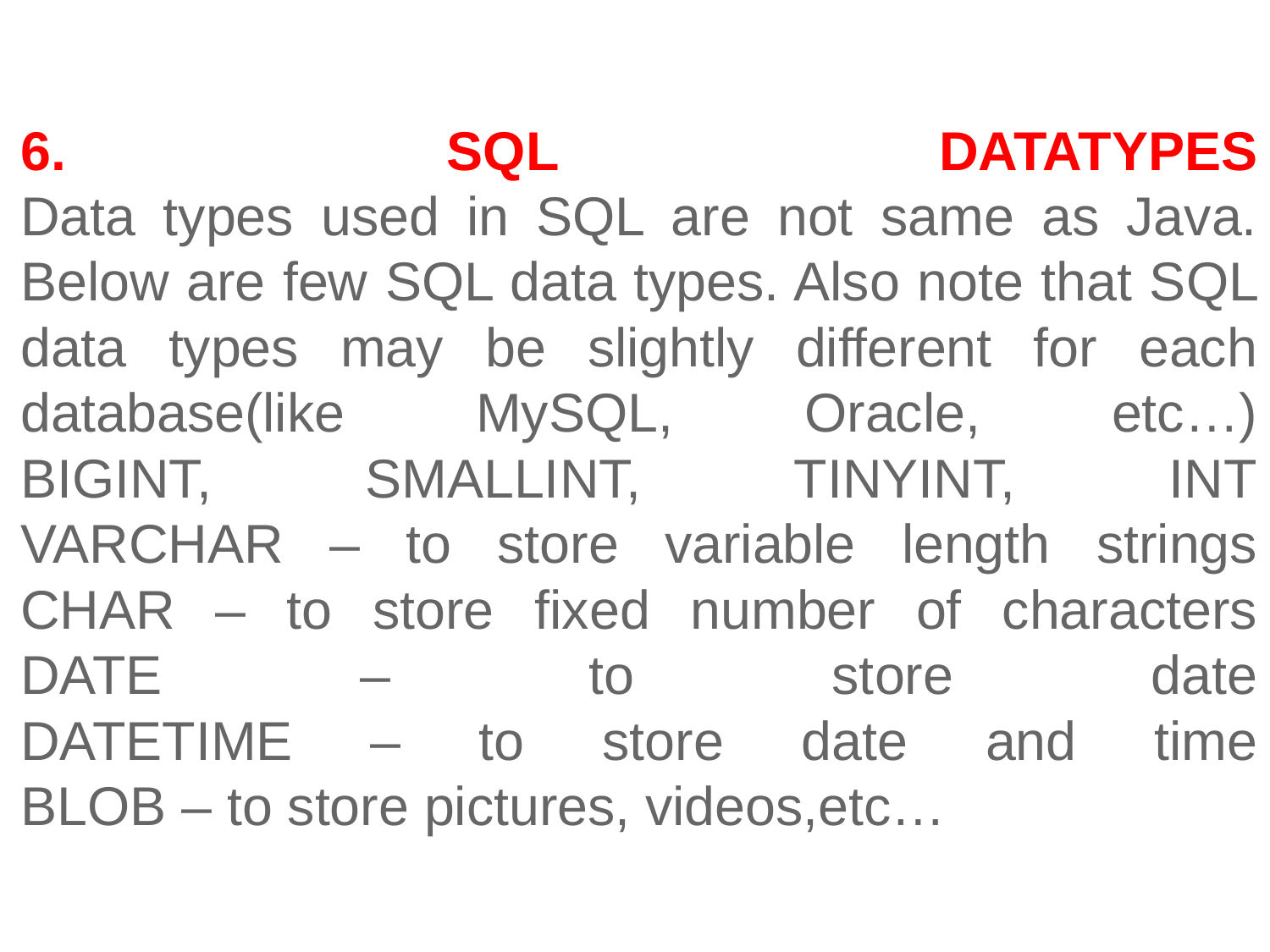

# 6. SQL DATATYPES Data types used in SQL are not same as Java. Below are few SQL data types. Also note that SQL data types may be slightly different for each database(like MySQL, Oracle, etc…) BIGINT, SMALLINT, TINYINT, INT VARCHAR – to store variable length strings CHAR – to store fixed number of characters DATE – to store date DATETIME – to store date and time BLOB – to store pictures, videos,etc…